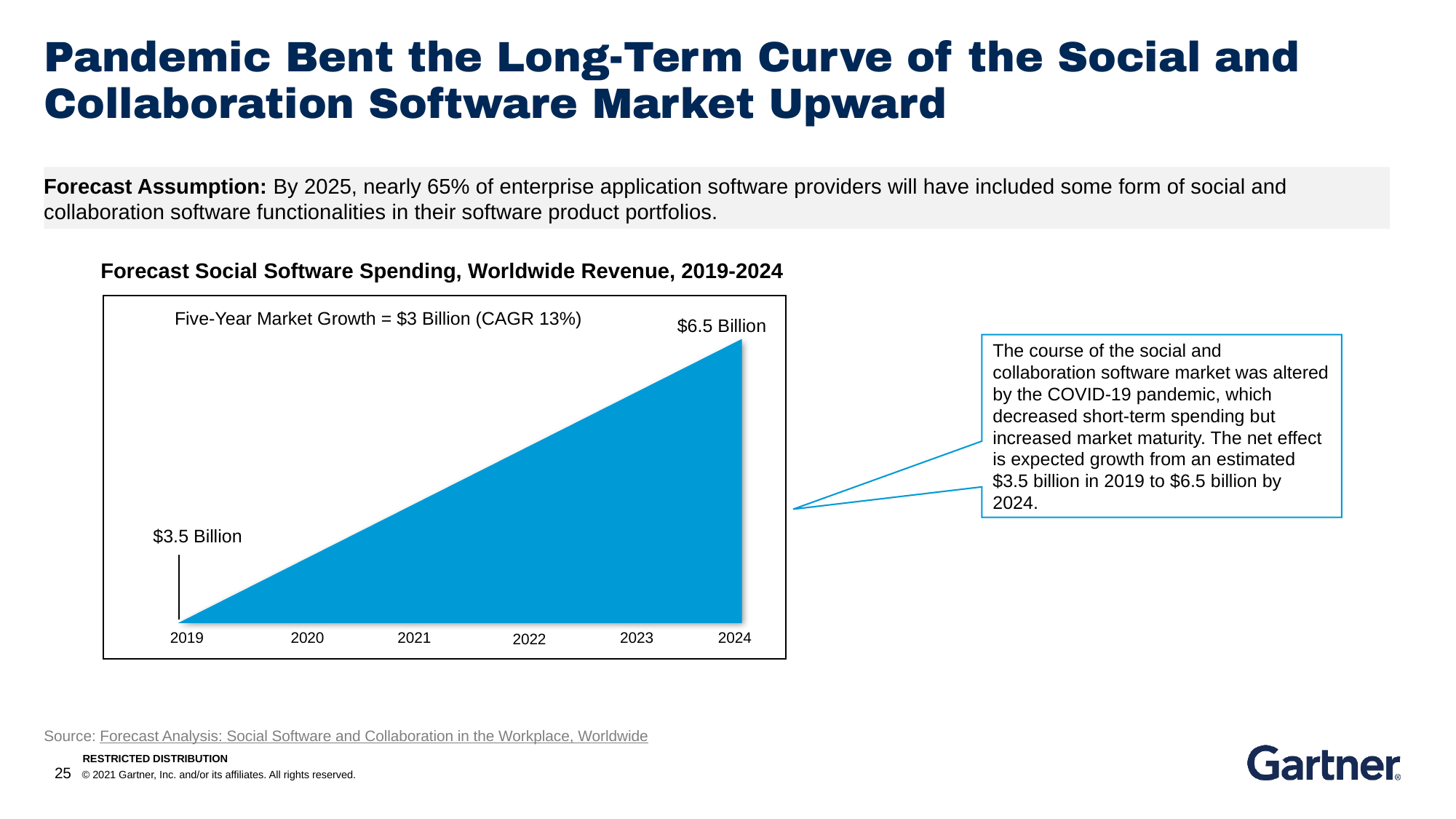

# Pandemic Bent the Long-Term Curve of the Social and Collaboration Software Market Upward
Forecast Assumption: By 2025, nearly 65% of enterprise application software providers will have included some form of social and collaboration software functionalities in their software product portfolios.

Forecast Social Software Spending, Worldwide Revenue, 2019-2024

Five-Year Market Growth = $3 Billion (CAGR 13%)
$6.5 Billion

The course of the social and collaboration software market was altered by the COVID-19 pandemic, which decreased short-term spending but increased market maturity. The net effect is expected growth from an estimated $3.5 billion in 2019 to $6.5 billion by 2024.

$3.5 Billion
2019
2020
2021
2023
2024
2022
Source: Forecast Analysis: Social Software and Collaboration in the Workplace, Worldwide